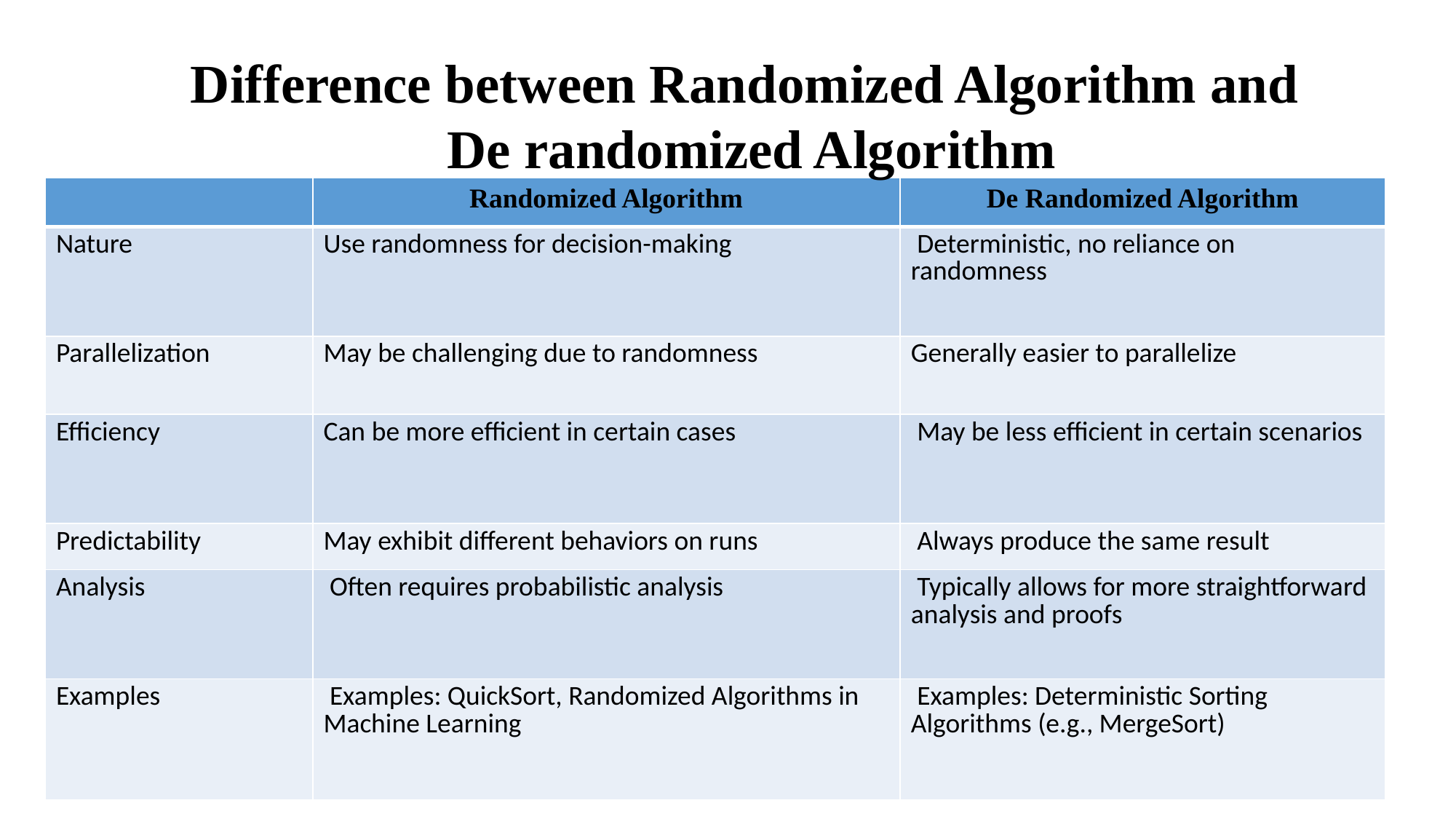

Difference between Randomized Algorithm and
De randomized Algorithm
|  | Randomized Algorithm | De Randomized Algorithm |
| --- | --- | --- |
| Nature | Use randomness for decision-making | Deterministic, no reliance on randomness |
| Parallelization | May be challenging due to randomness | Generally easier to parallelize |
| Efficiency | Can be more efficient in certain cases | May be less efficient in certain scenarios |
| Predictability | May exhibit different behaviors on runs | Always produce the same result |
| Analysis | Often requires probabilistic analysis | Typically allows for more straightforward analysis and proofs |
| Examples | Examples: QuickSort, Randomized Algorithms in Machine Learning | Examples: Deterministic Sorting Algorithms (e.g., MergeSort) |